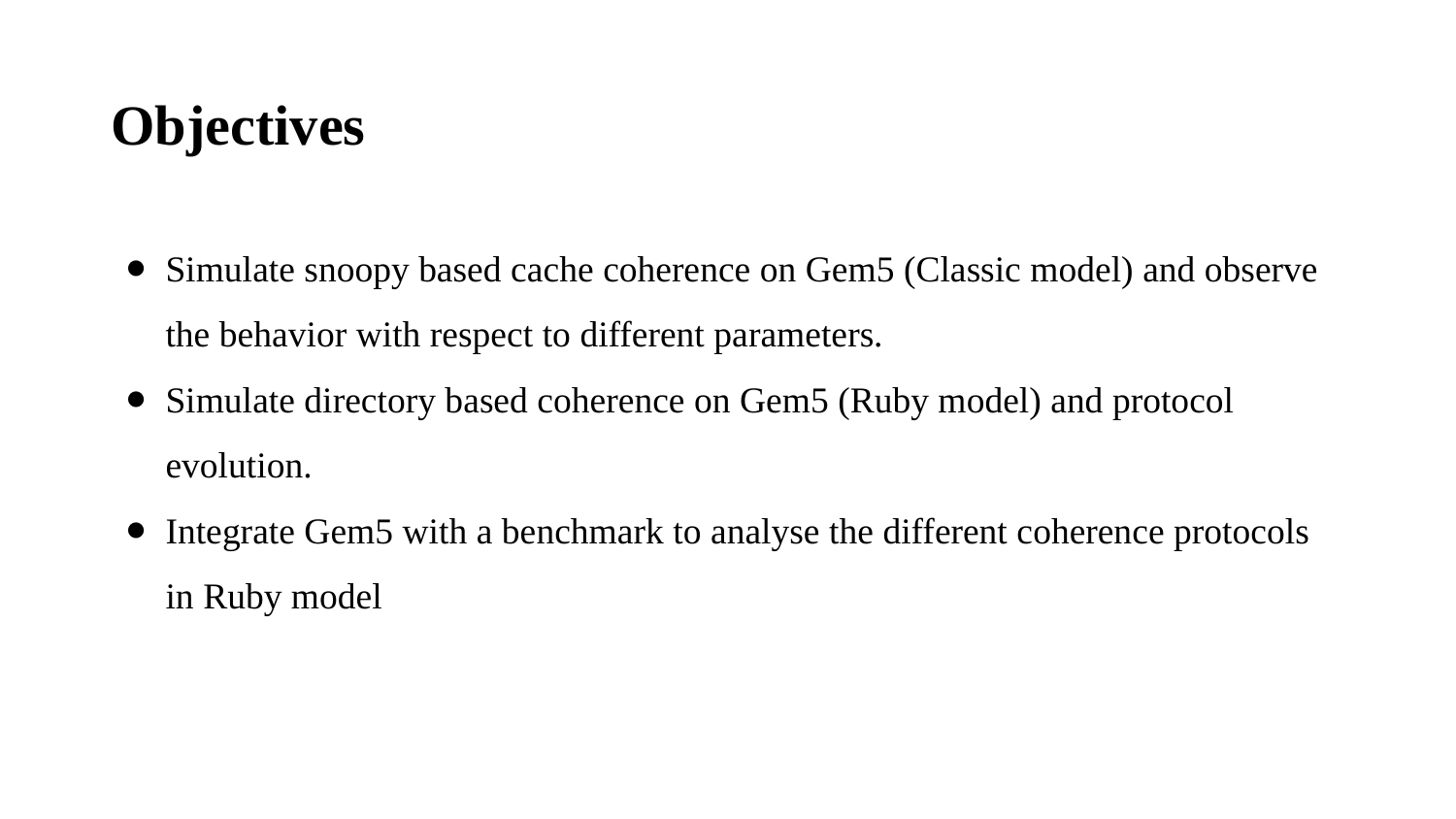

Objectives
Simulate snoopy based cache coherence on Gem5 (Classic model) and observe the behavior with respect to different parameters.
Simulate directory based coherence on Gem5 (Ruby model) and protocol evolution.
Integrate Gem5 with a benchmark to analyse the different coherence protocols in Ruby model